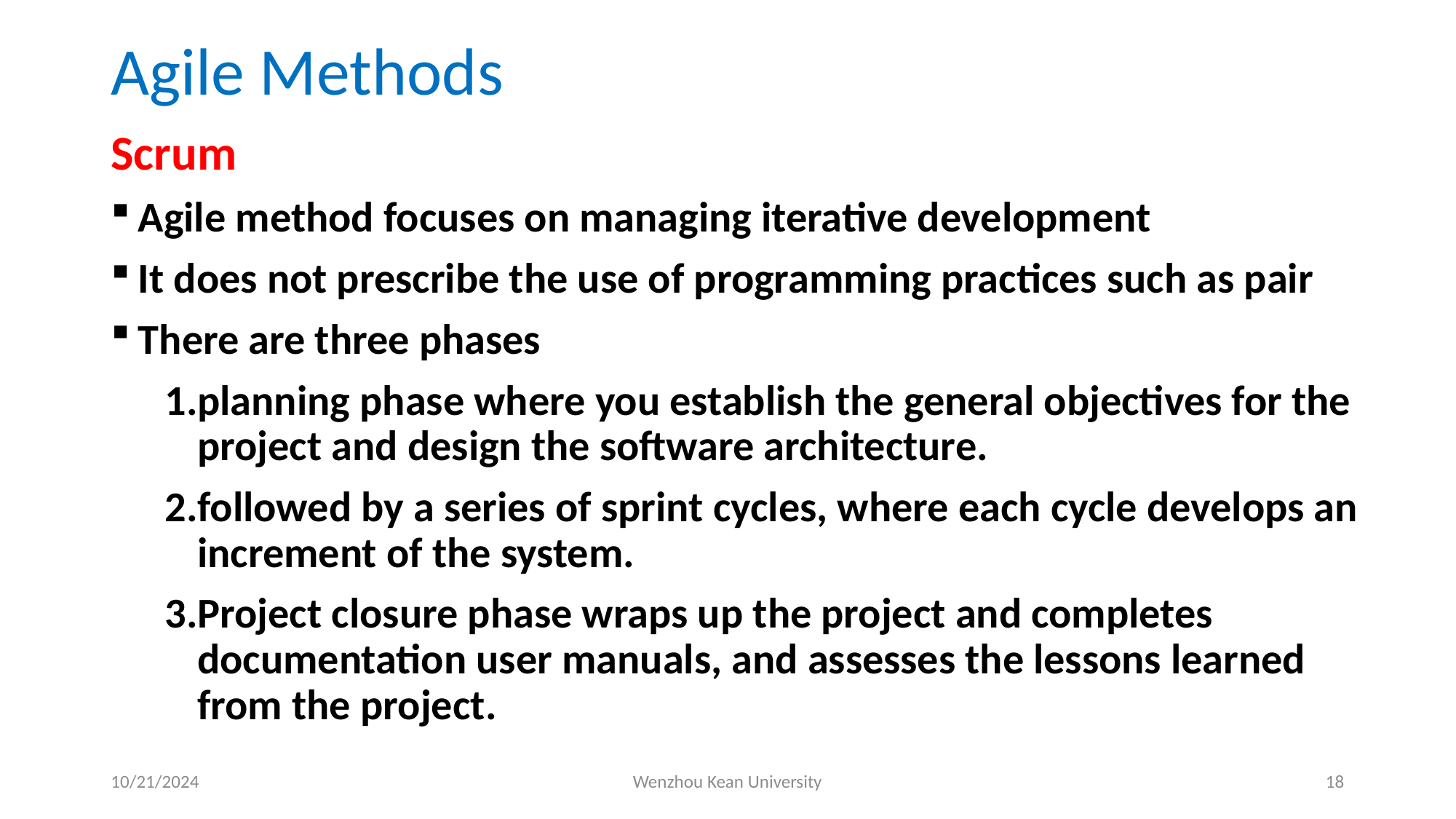

# Agile Methods
Scrum
Agile method focuses on managing iterative development
It does not prescribe the use of programming practices such as pair
There are three phases
planning phase where you establish the general objectives for the project and design the software architecture.
followed by a series of sprint cycles, where each cycle develops an increment of the system.
Project closure phase wraps up the project and completes documentation user manuals, and assesses the lessons learned from the project.

10/21/2024
Wenzhou Kean University
18